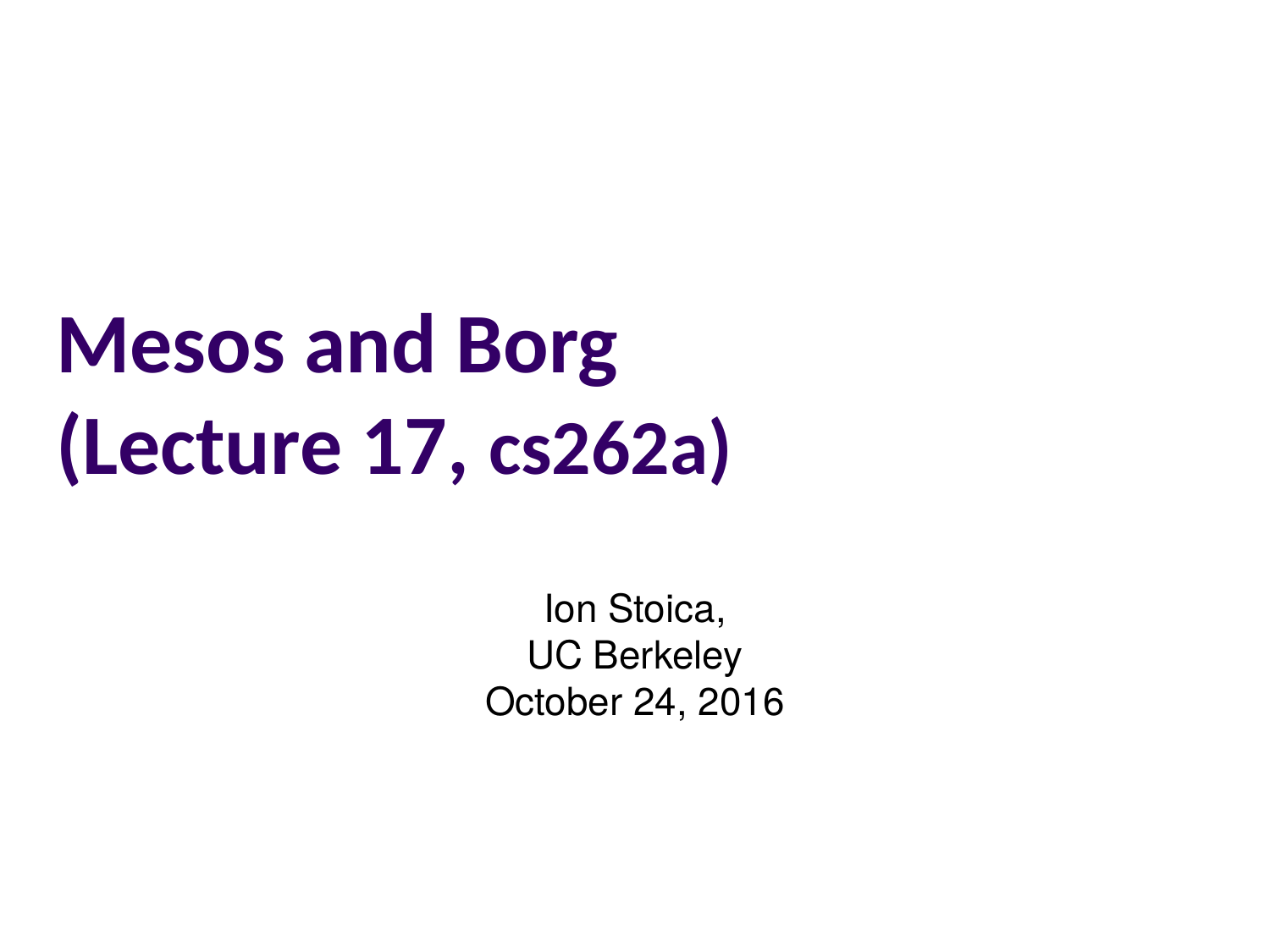

# Mesos and Borg (Lecture 17, cs262a)
Ion Stoica,
UC Berkeley
October 24, 2016